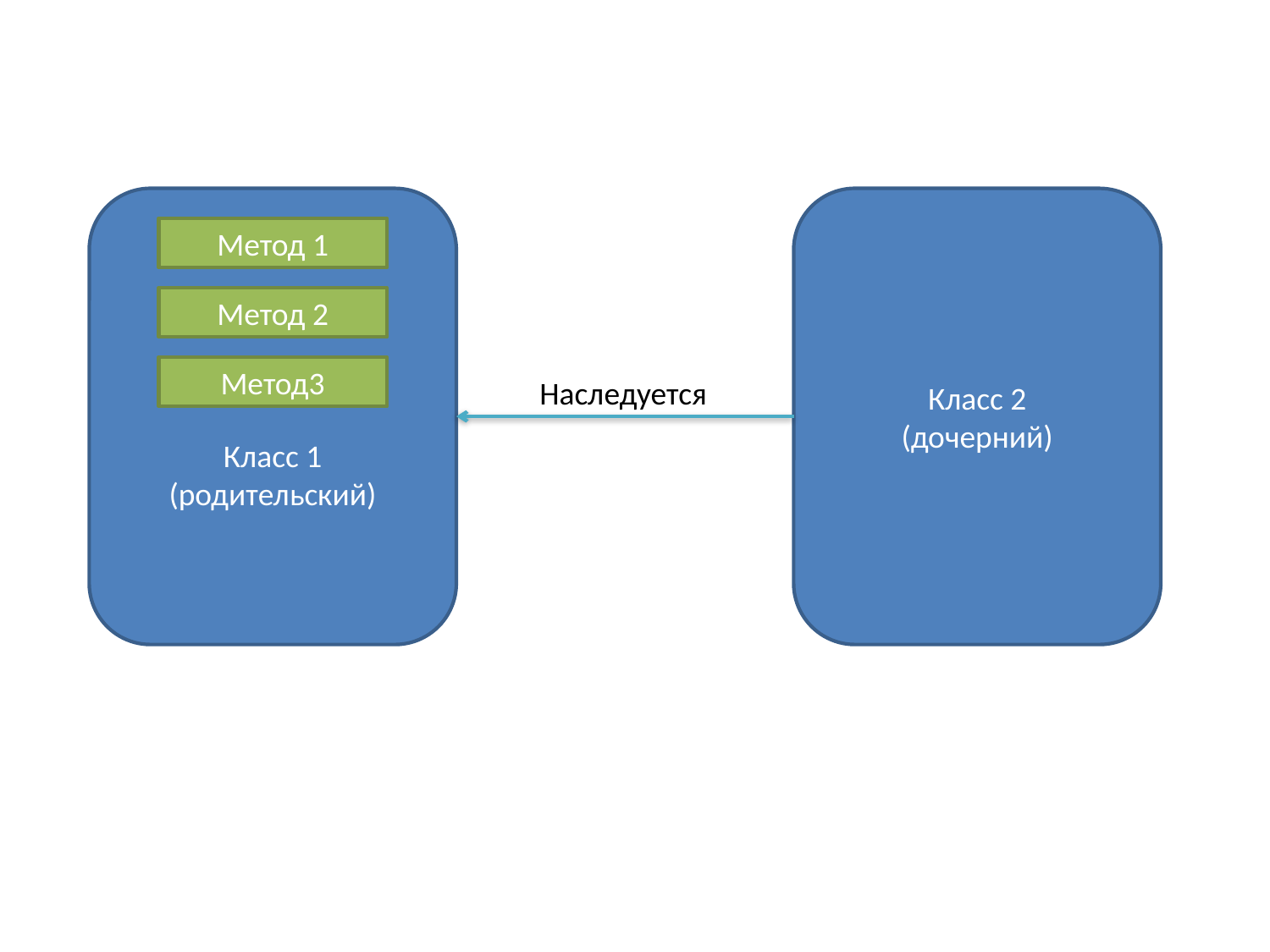

Класс 1 (родительский)
Класс 2
(дочерний)
Метод 1
Метод 2
Метод3
Наследуется